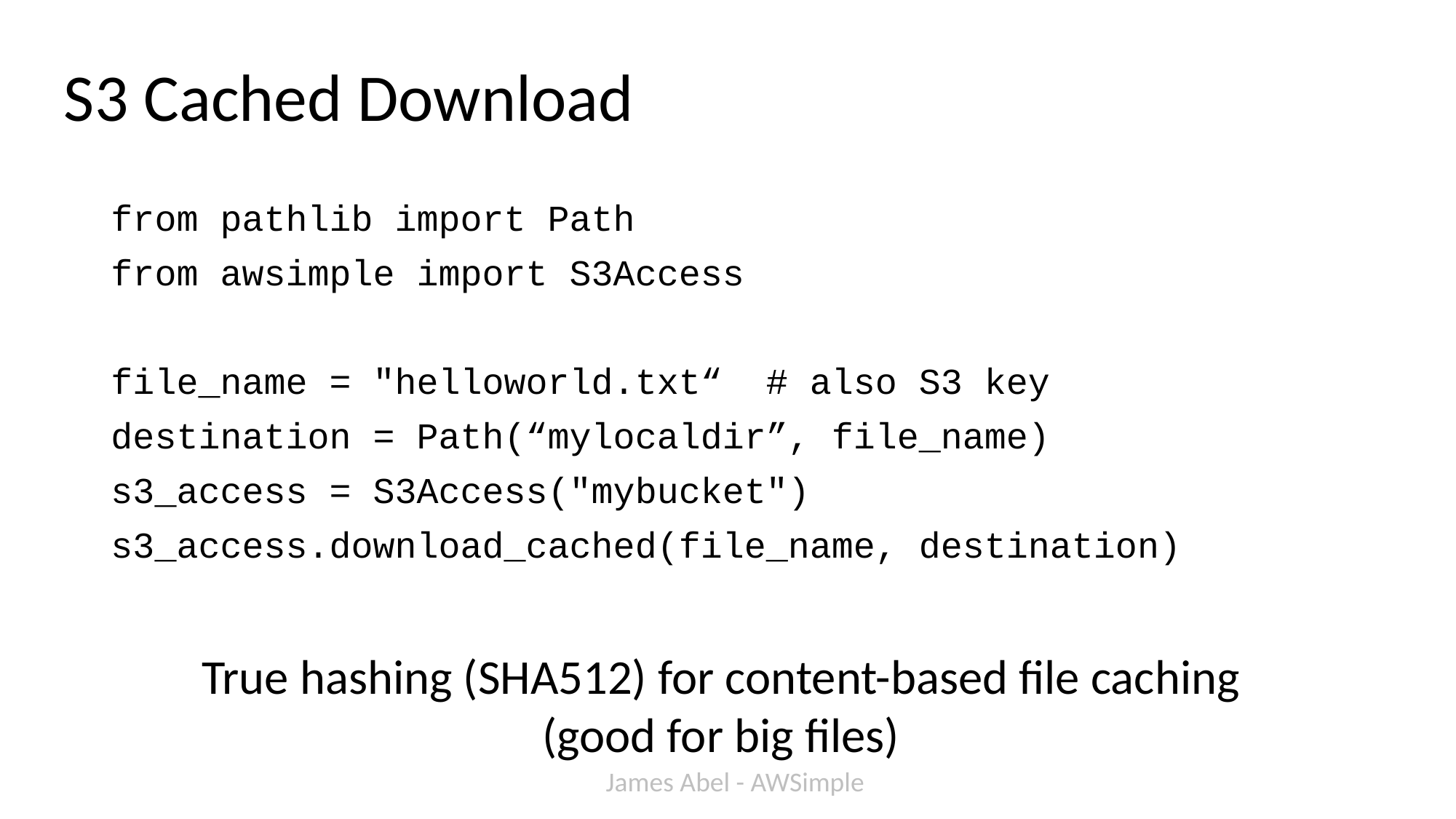

# S3 Cached Download
from pathlib import Path
from awsimple import S3Access

file_name = "helloworld.txt“  # also S3 key
destination = Path(“mylocaldir”, file_name)
s3_access = S3Access("mybucket")
s3_access.download_cached(file_name, destination)

True hashing (SHA512) for content-based file caching
(good for big files)